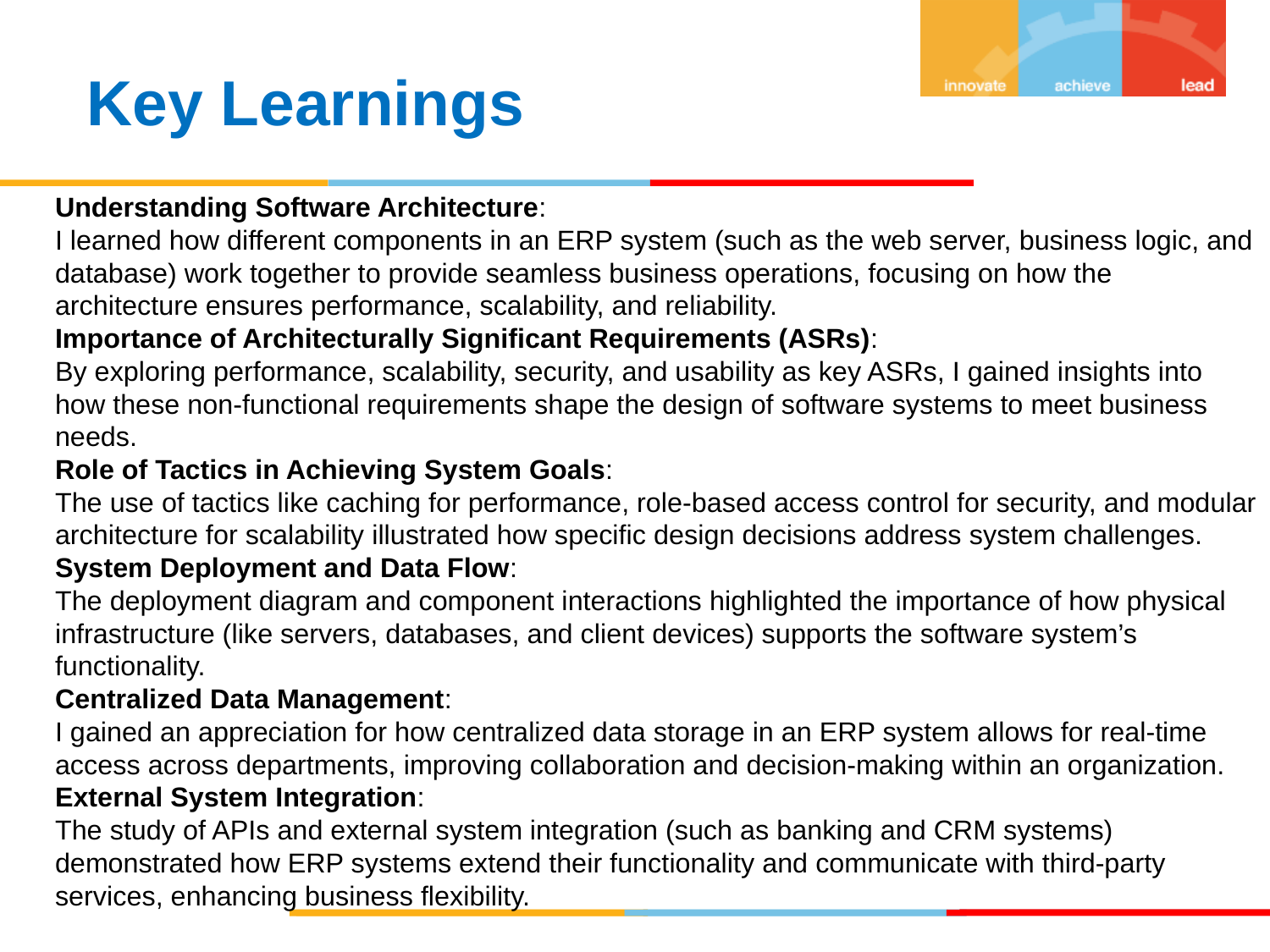

Key Learnings
Understanding Software Architecture:
I learned how different components in an ERP system (such as the web server, business logic, and database) work together to provide seamless business operations, focusing on how the architecture ensures performance, scalability, and reliability.
Importance of Architecturally Significant Requirements (ASRs):
By exploring performance, scalability, security, and usability as key ASRs, I gained insights into how these non-functional requirements shape the design of software systems to meet business needs.
Role of Tactics in Achieving System Goals:
The use of tactics like caching for performance, role-based access control for security, and modular architecture for scalability illustrated how specific design decisions address system challenges.
System Deployment and Data Flow:
The deployment diagram and component interactions highlighted the importance of how physical infrastructure (like servers, databases, and client devices) supports the software system’s functionality.
Centralized Data Management:
I gained an appreciation for how centralized data storage in an ERP system allows for real-time access across departments, improving collaboration and decision-making within an organization.
External System Integration:
The study of APIs and external system integration (such as banking and CRM systems) demonstrated how ERP systems extend their functionality and communicate with third-party services, enhancing business flexibility.